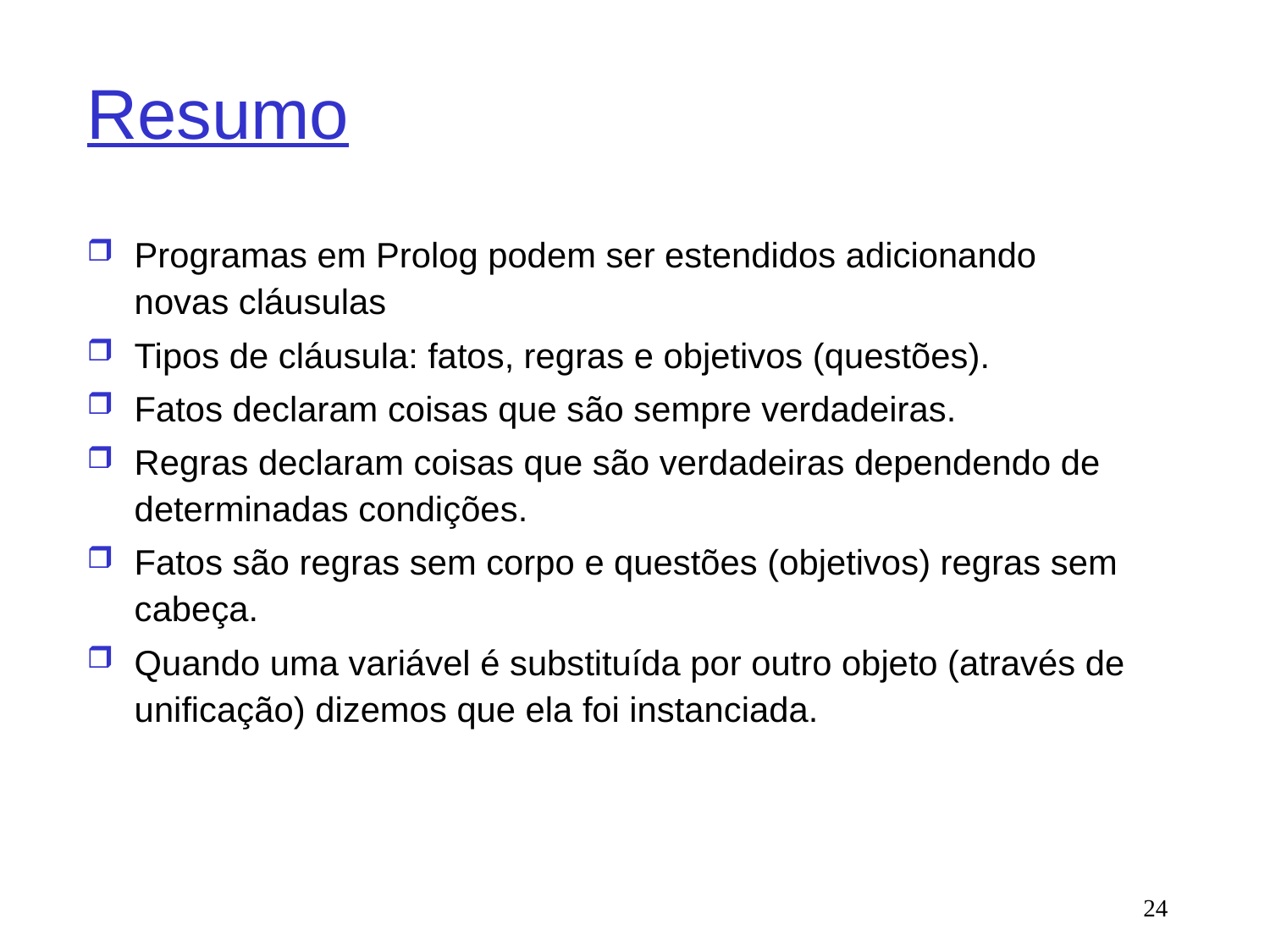

# Resumo
Programas em Prolog podem ser estendidos adicionando novas cláusulas
Tipos de cláusula: fatos, regras e objetivos (questões).
Fatos declaram coisas que são sempre verdadeiras.
Regras declaram coisas que são verdadeiras dependendo de determinadas condições.
Fatos são regras sem corpo e questões (objetivos) regras sem cabeça.
Quando uma variável é substituída por outro objeto (através de unificação) dizemos que ela foi instanciada.